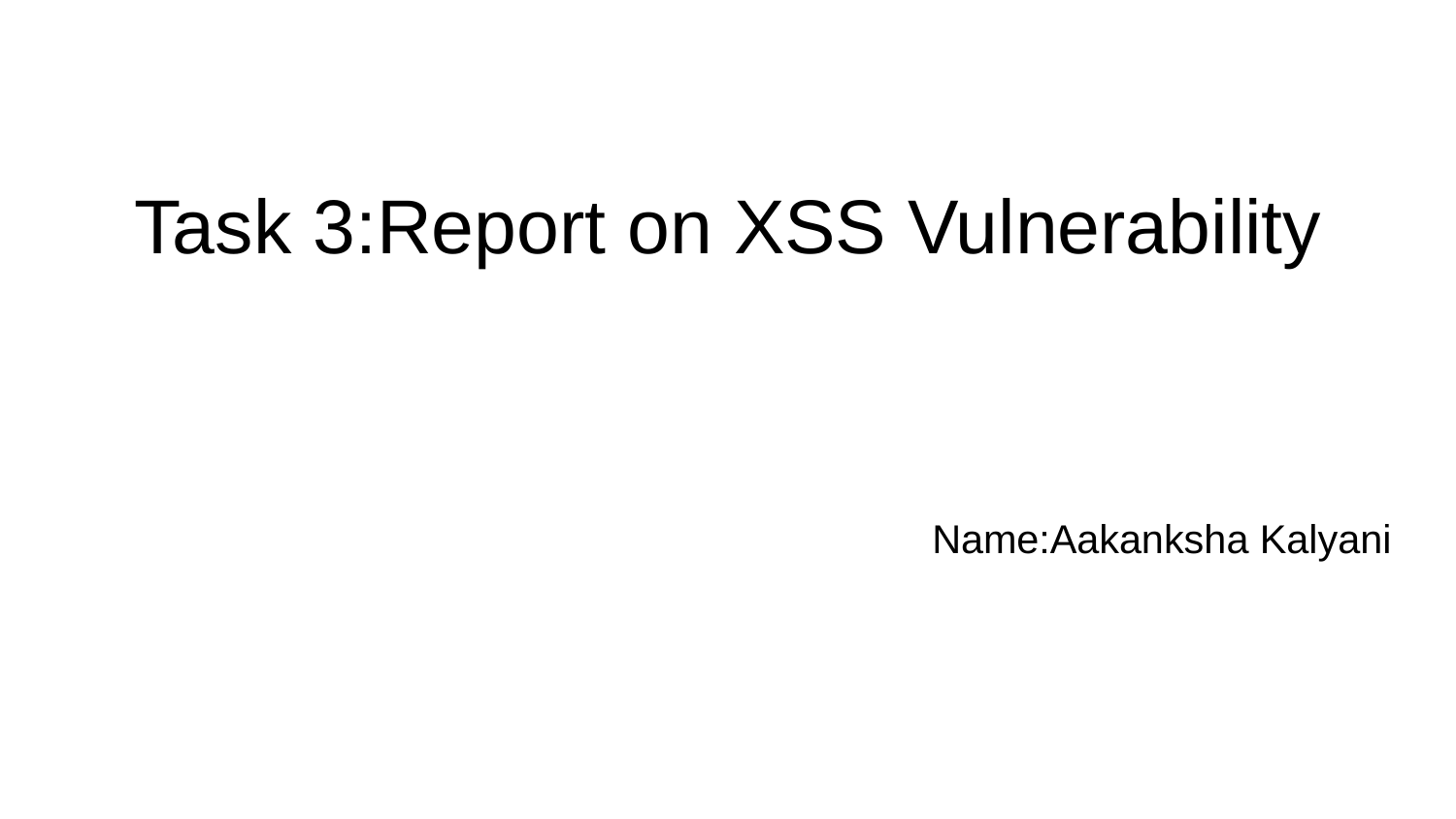

# Task 3:Report on XSS Vulnerability

 Name:Aakanksha Kalyani